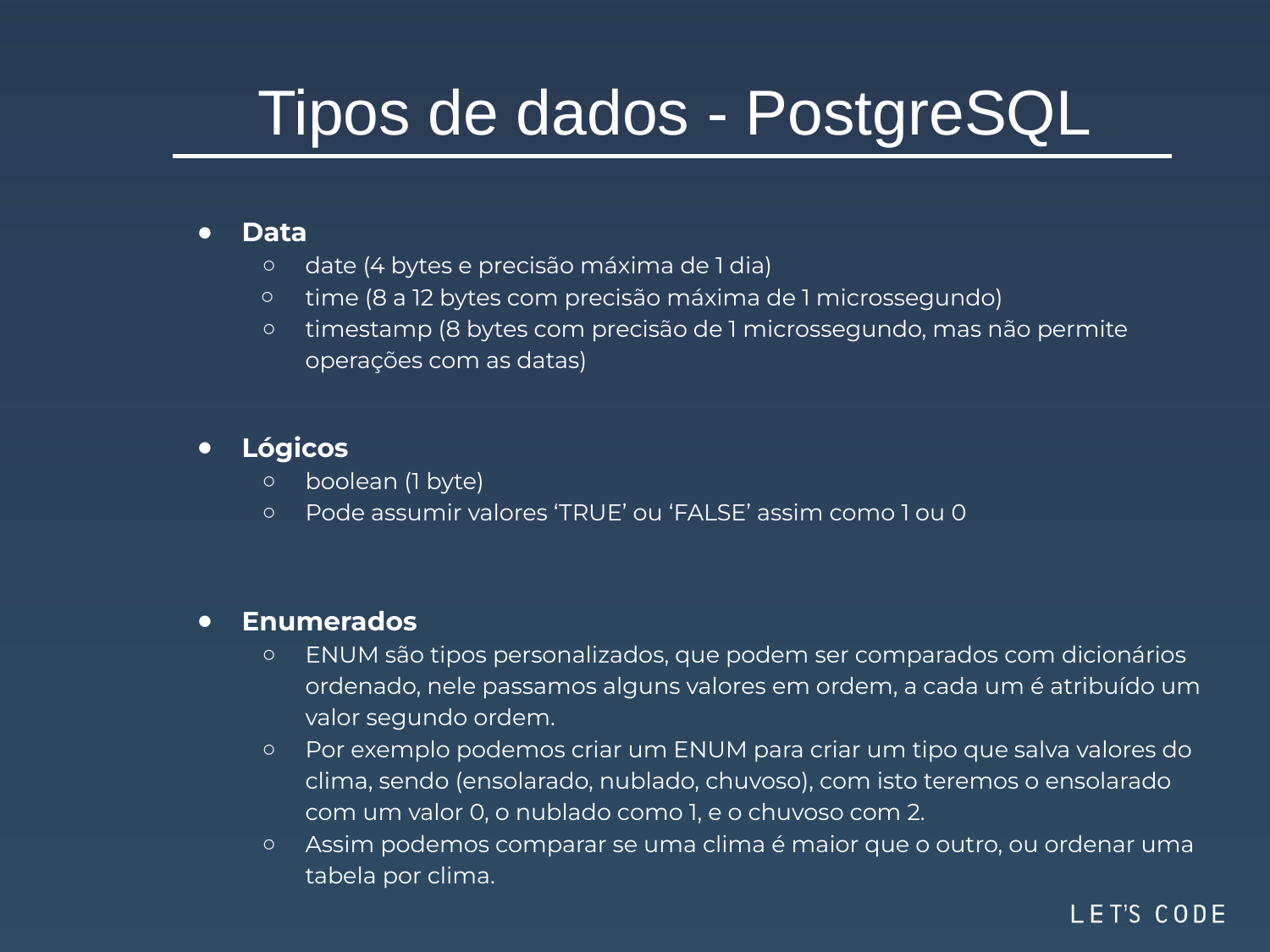

Tipos de dados - PostgreSQL

Data
date (4 bytes e precisão máxima de 1 dia)
time (8 a 12 bytes com precisão máxima de 1 microssegundo)
timestamp (8 bytes com precisão de 1 microssegundo, mas não permite operações com as datas)

Lógicos
boolean (1 byte)
Pode assumir valores ‘TRUE’ ou ‘FALSE’ assim como 1 ou 0

Enumerados
ENUM são tipos personalizados, que podem ser comparados com dicionários ordenado, nele passamos alguns valores em ordem, a cada um é atribuído um valor segundo ordem.
Por exemplo podemos criar um ENUM para criar um tipo que salva valores do clima, sendo (ensolarado, nublado, chuvoso), com isto teremos o ensolarado com um valor 0, o nublado como 1, e o chuvoso com 2.
Assim podemos comparar se uma clima é maior que o outro, ou ordenar uma tabela por clima.